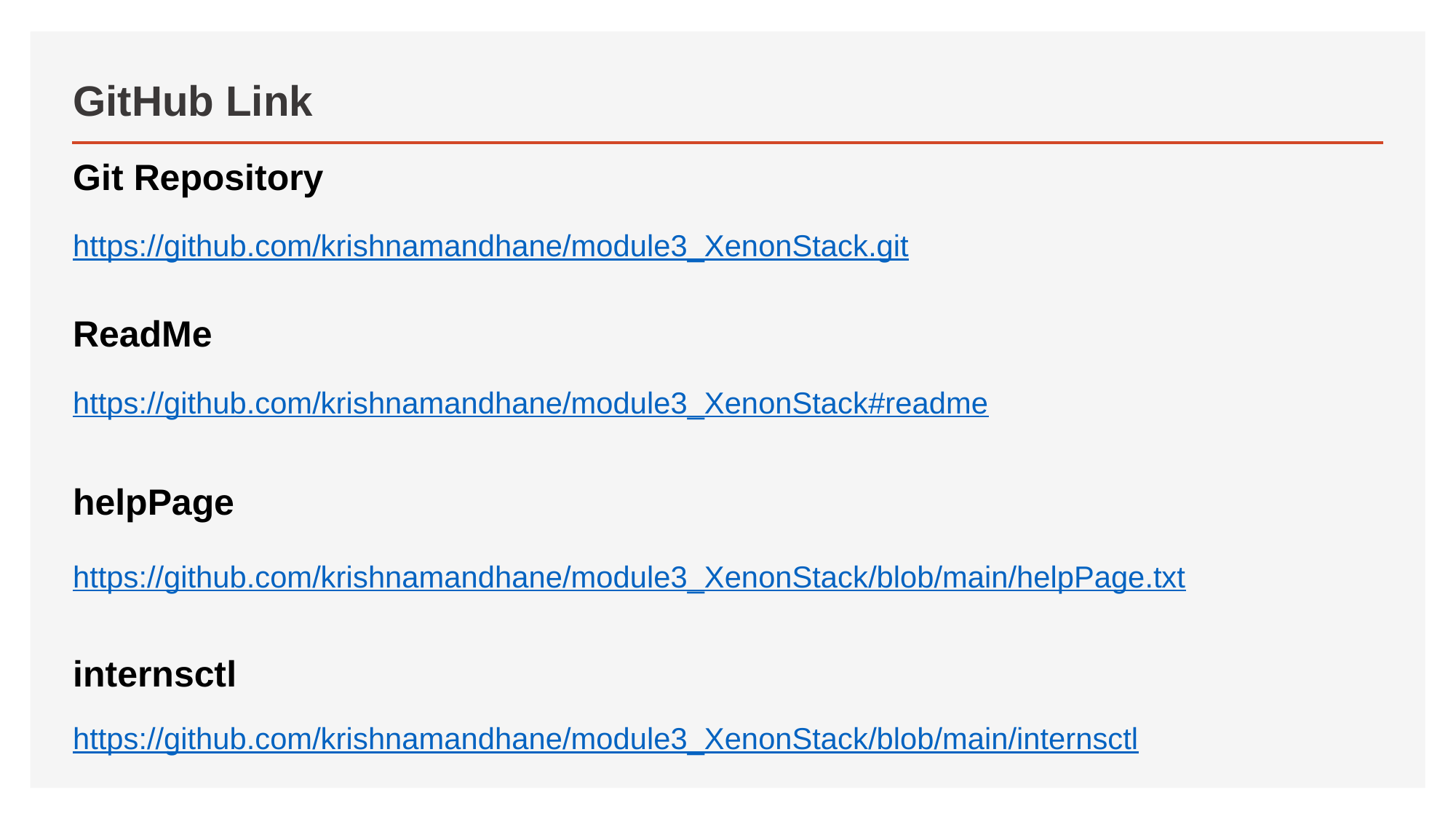

# GitHub Link
Git Repository
https://github.com/krishnamandhane/module3_XenonStack.git
ReadMe
https://github.com/krishnamandhane/module3_XenonStack#readme
helpPage
https://github.com/krishnamandhane/module3_XenonStack/blob/main/helpPage.txt
internsctl
https://github.com/krishnamandhane/module3_XenonStack/blob/main/internsctl